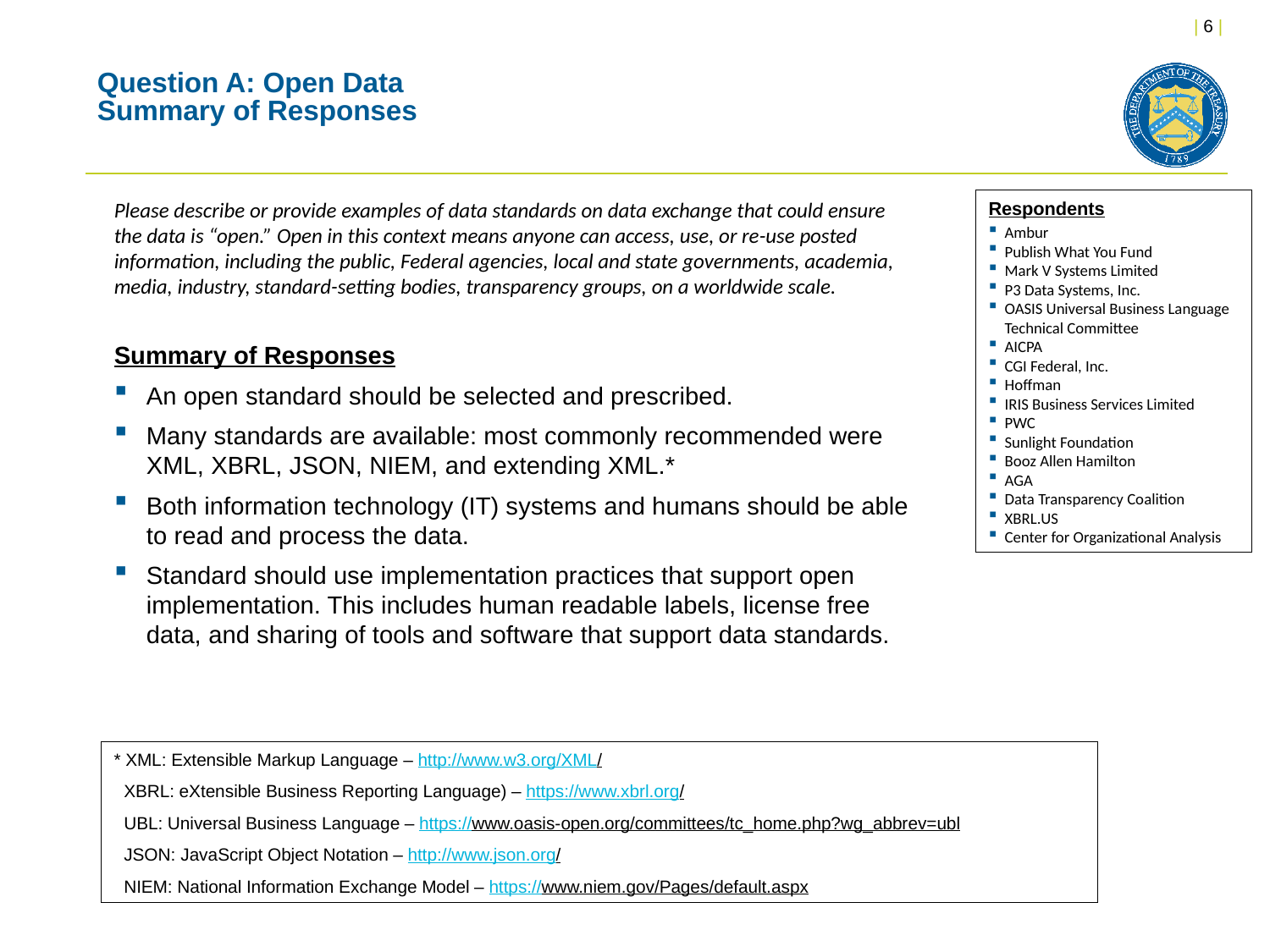

# Question A: Open Data Summary of Responses
Please describe or provide examples of data standards on data exchange that could ensure the data is “open.” Open in this context means anyone can access, use, or re-use posted information, including the public, Federal agencies, local and state governments, academia, media, industry, standard-setting bodies, transparency groups, on a worldwide scale.
Respondents
Ambur
Publish What You Fund
Mark V Systems Limited
P3 Data Systems, Inc.
OASIS Universal Business Language Technical Committee
AICPA
CGI Federal, Inc.
Hoffman
IRIS Business Services Limited
PWC
Sunlight Foundation
Booz Allen Hamilton
AGA
Data Transparency Coalition
XBRL.US
Center for Organizational Analysis

Summary of Responses
An open standard should be selected and prescribed.
Many standards are available: most commonly recommended were XML, XBRL, JSON, NIEM, and extending XML.*
Both information technology (IT) systems and humans should be able to read and process the data.
Standard should use implementation practices that support open implementation. This includes human readable labels, license free data, and sharing of tools and software that support data standards.
* XML: Extensible Markup Language – http://www.w3.org/XML/
  XBRL: eXtensible Business Reporting Language) – https://www.xbrl.org/
  UBL: Universal Business Language – https://www.oasis-open.org/committees/tc_home.php?wg_abbrev=ubl
  JSON: JavaScript Object Notation – http://www.json.org/
  NIEM: National Information Exchange Model – https://www.niem.gov/Pages/default.aspx